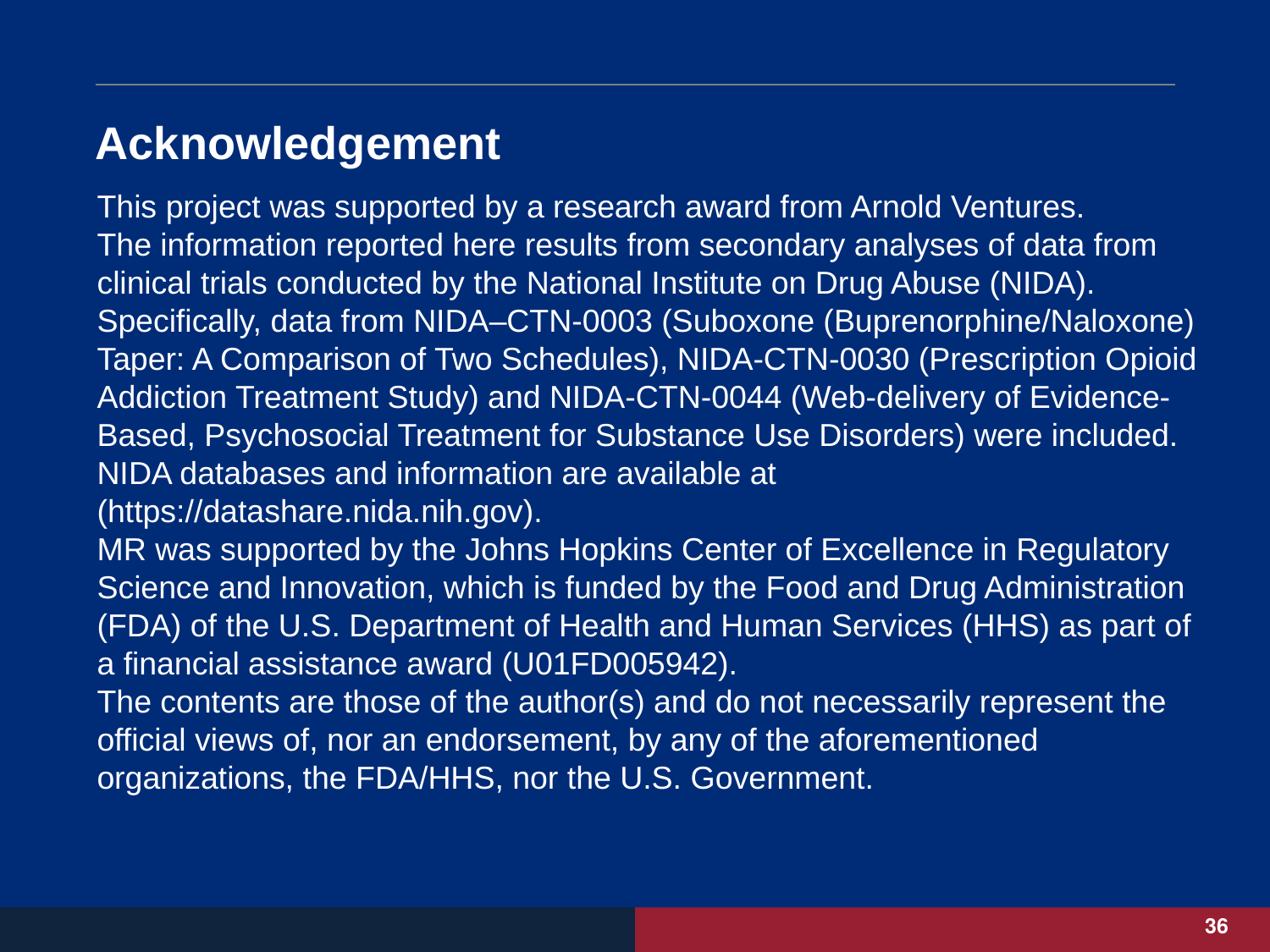

# Acknowledgement
This project was supported by a research award from Arnold Ventures.
The information reported here results from secondary analyses of data from clinical trials conducted by the National Institute on Drug Abuse (NIDA). Specifically, data from NIDA–CTN-0003 (Suboxone (Buprenorphine/Naloxone) Taper: A Comparison of Two Schedules), NIDA-CTN-0030 (Prescription Opioid Addiction Treatment Study) and NIDA-CTN-0044 (Web-delivery of Evidence-Based, Psychosocial Treatment for Substance Use Disorders) were included. NIDA databases and information are available at (https://datashare.nida.nih.gov).
MR was supported by the Johns Hopkins Center of Excellence in Regulatory Science and Innovation, which is funded by the Food and Drug Administration (FDA) of the U.S. Department of Health and Human Services (HHS) as part of a financial assistance award (U01FD005942).
The contents are those of the author(s) and do not necessarily represent the official views of, nor an endorsement, by any of the aforementioned organizations, the FDA/HHS, nor the U.S. Government.
36